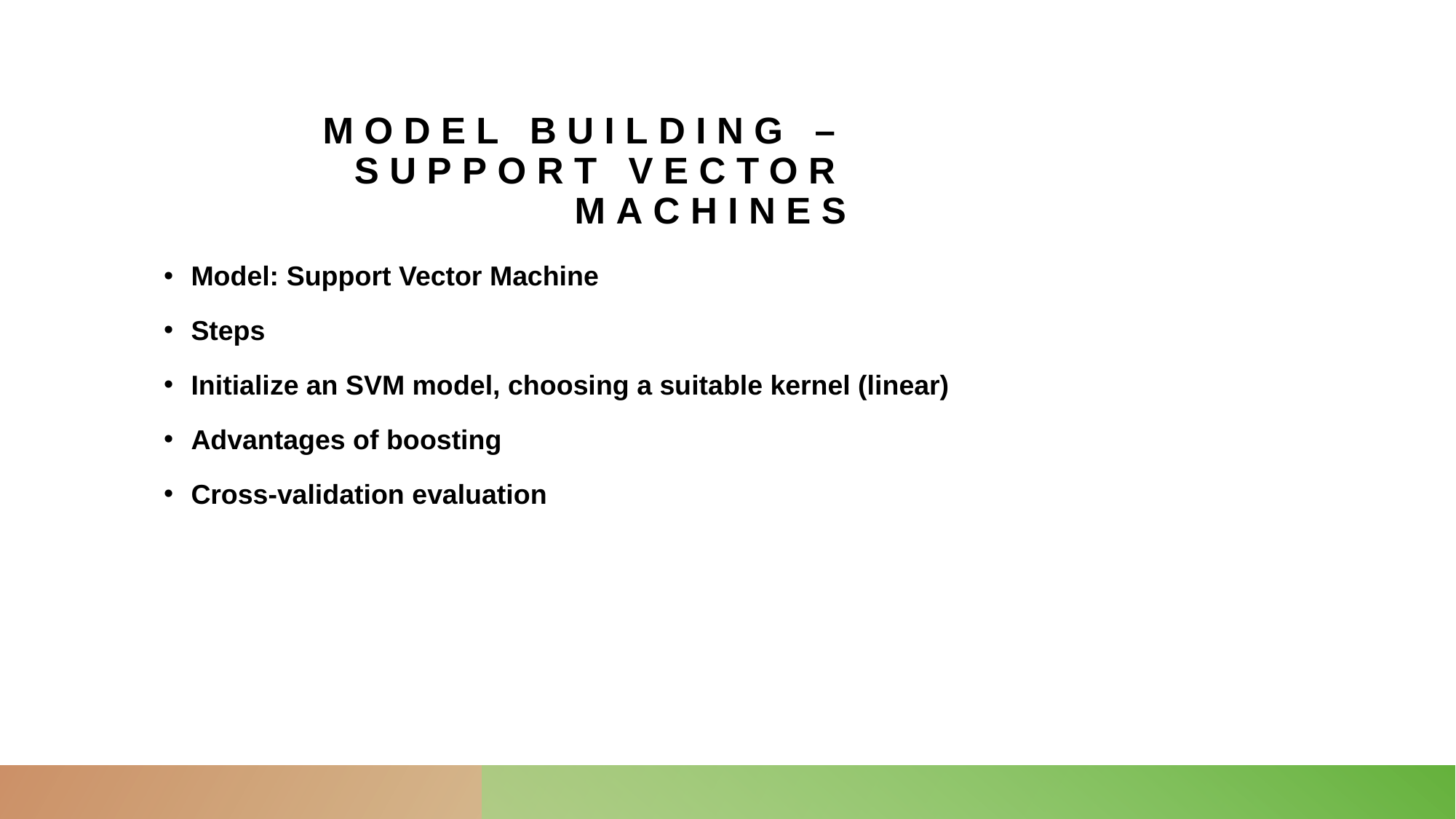

# Model Building – Support Vector MachineS
Model: Support Vector Machine
Steps
Initialize an SVM model, choosing a suitable kernel (linear)
Advantages of boosting
Cross-validation evaluation